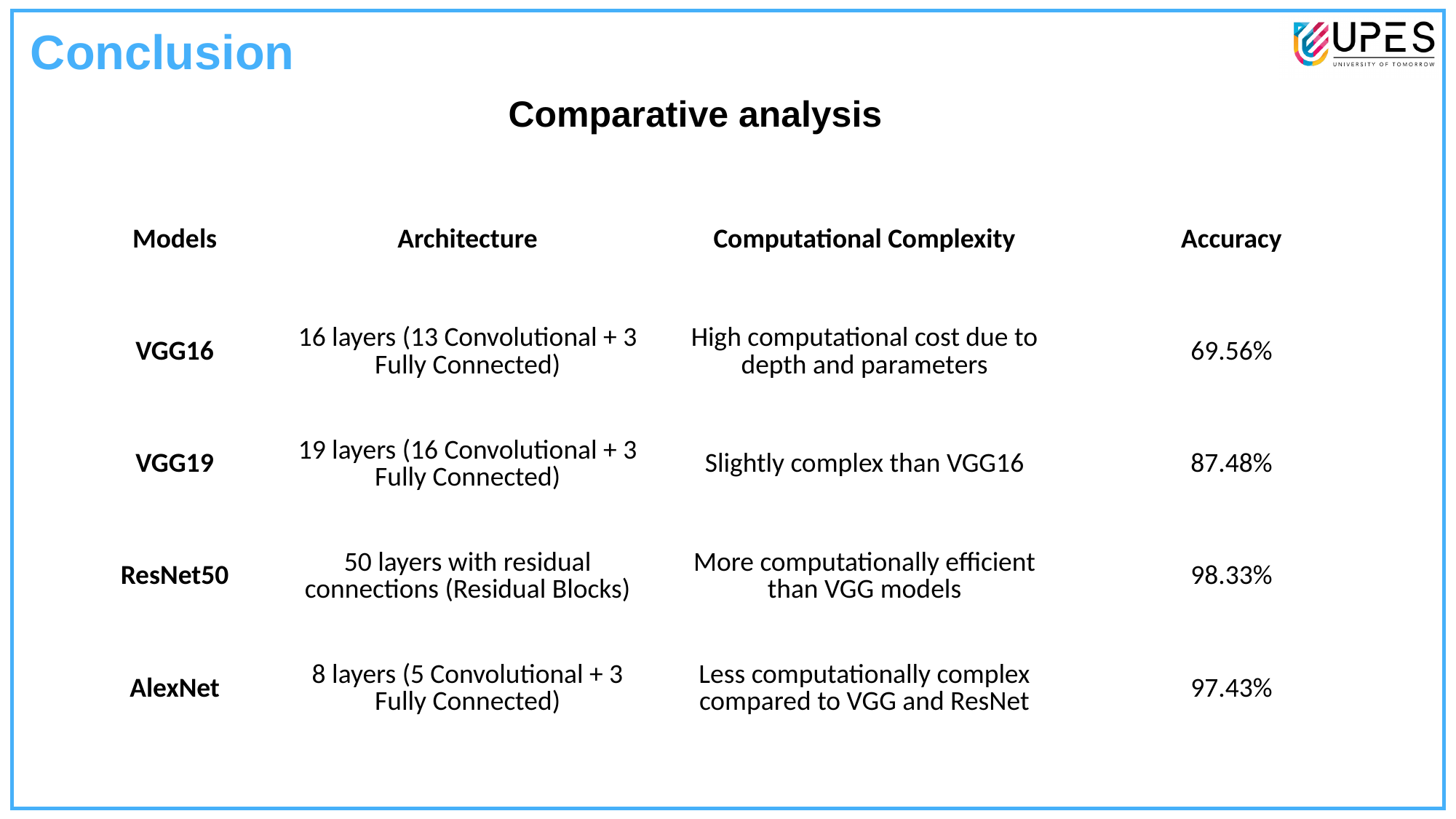

Conclusion
Comparative analysis
| Models | Architecture | Computational Complexity | Accuracy |
| --- | --- | --- | --- |
| VGG16 | 16 layers (13 Convolutional + 3 Fully Connected) | High computational cost due to depth and parameters | 69.56% |
| VGG19 | 19 layers (16 Convolutional + 3 Fully Connected) | Slightly complex than VGG16 | 87.48% |
| ResNet50 | 50 layers with residual connections (Residual Blocks) | More computationally efficient than VGG models | 98.33% |
| AlexNet | 8 layers (5 Convolutional + 3 Fully Connected) | Less computationally complex compared to VGG and ResNet | 97.43% |